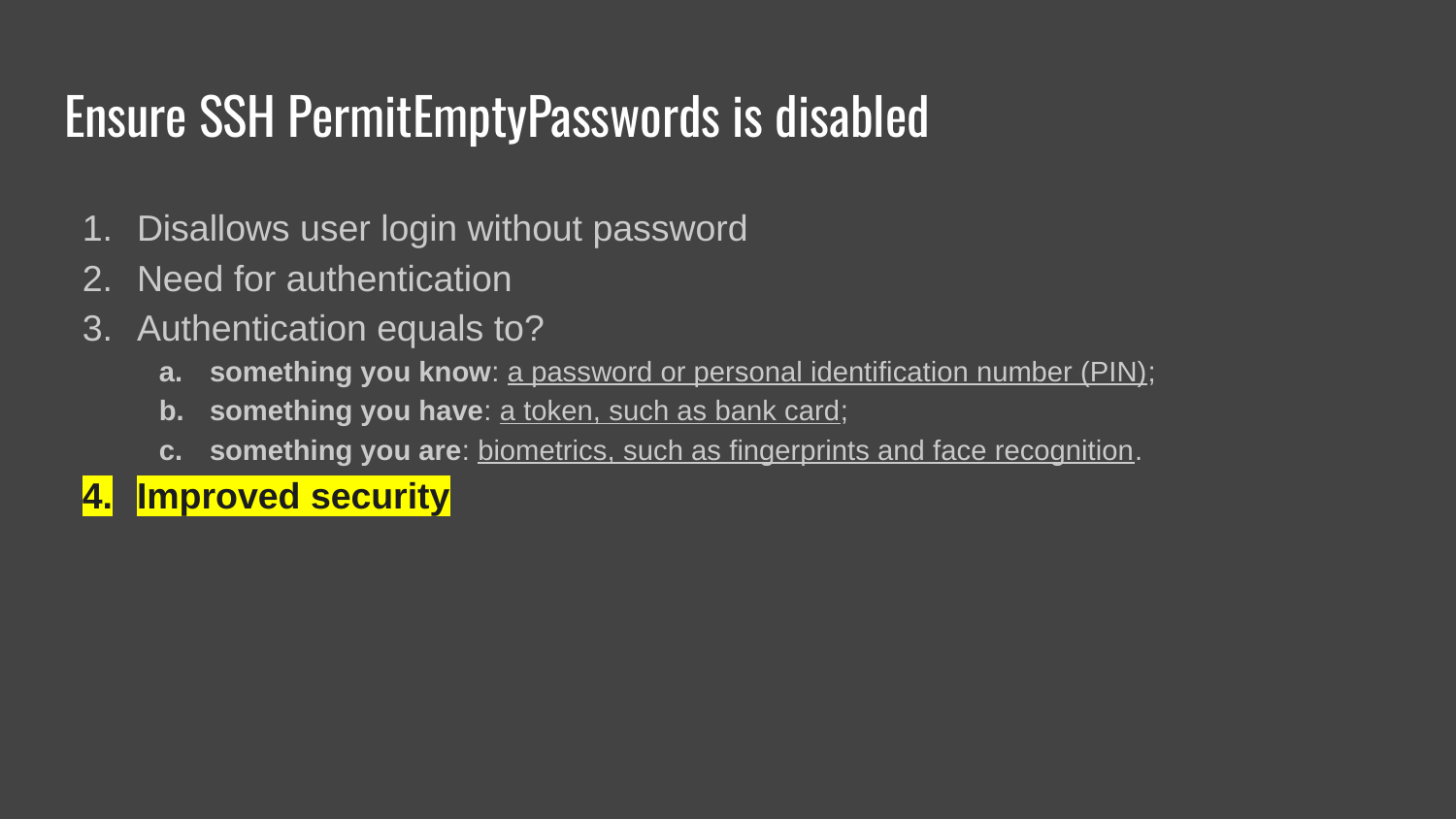

# Ensure SSH PermitEmptyPasswords is disabled
Disallows user login without password
Need for authentication
Authentication equals to?
something you know: a password or personal identification number (PIN);
something you have: a token, such as bank card;
something you are: biometrics, such as fingerprints and face recognition.
Improved security